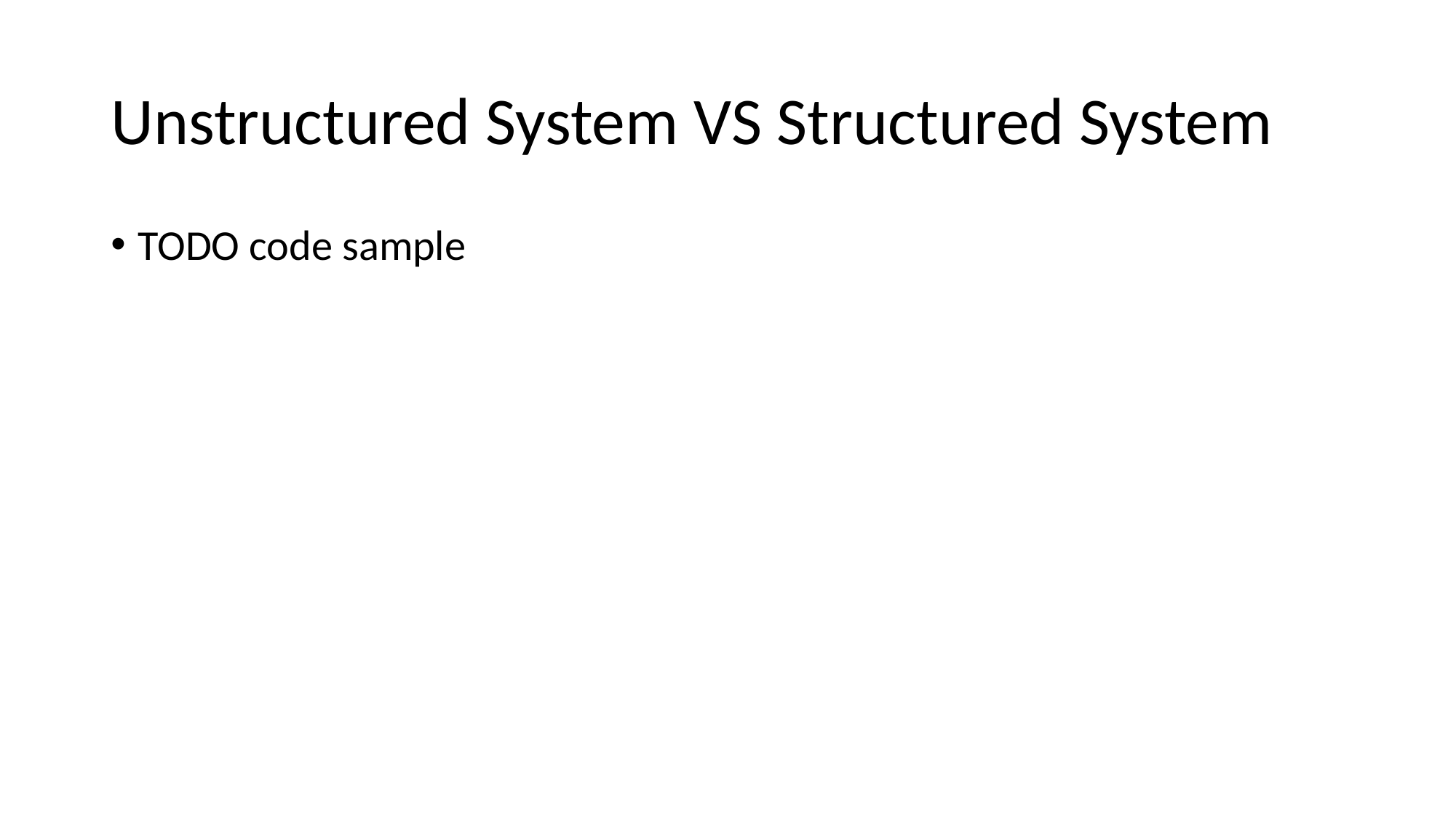

# Unstructured System VS Structured System
TODO code sample